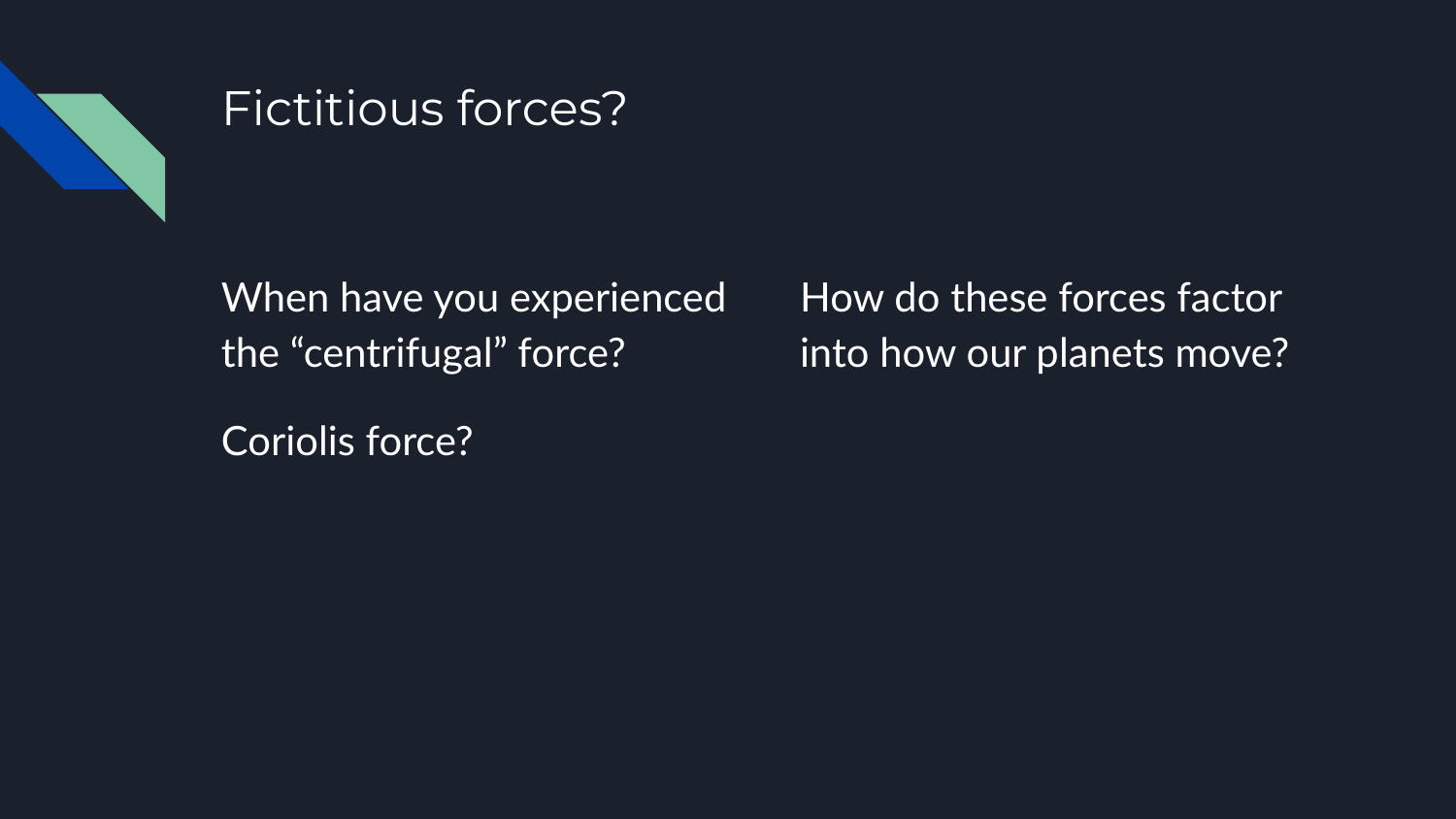

# Fictitious forces?
When have you experienced the “centrifugal” force?
Coriolis force?
How do these forces factor into how our planets move?